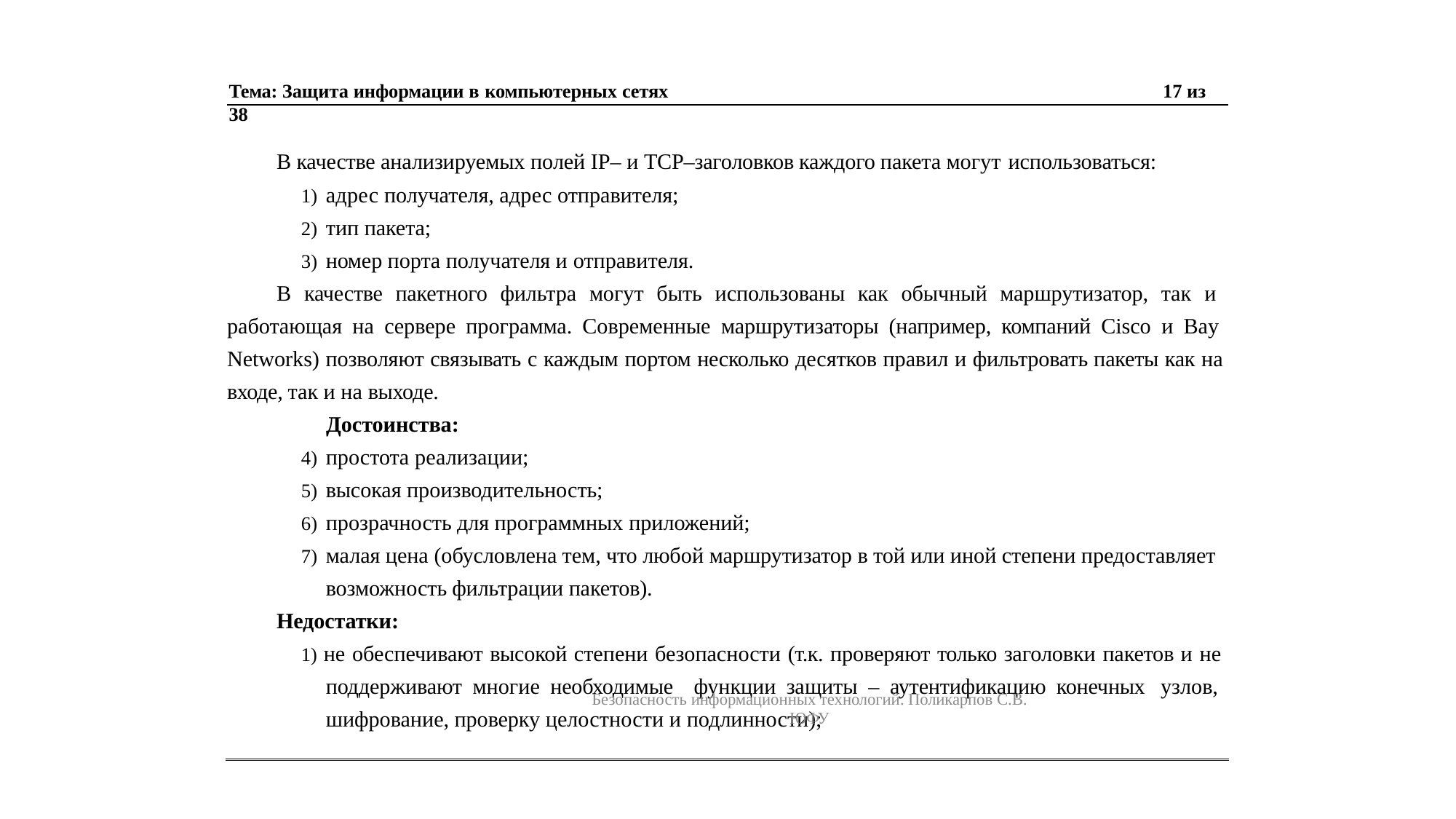

Тема: Защита информации в компьютерных сетях	17 из 38

В качестве анализируемых полей IP– и TCP–заголовков каждого пакета могут использоваться:
адрес получателя, адрес отправителя;
тип пакета;
номер порта получателя и отправителя.
В качестве пакетного фильтра могут быть использованы как обычный маршрутизатор, так и  работающая на сервере программа. Современные маршрутизаторы (например, компаний Cisco и Bay  Networks) позволяют связывать с каждым портом несколько десятков правил и фильтровать пакеты как на  входе, так и на выходе.
Достоинства:
простота реализации;
высокая производительность;
прозрачность для программных приложений;
малая цена (обусловлена тем, что любой маршрутизатор в той или иной степени предоставляет  возможность фильтрации пакетов).
Недостатки:
1) не обеспечивают высокой степени безопасности (т.к. проверяют только заголовки пакетов и не  поддерживают многие необходимые  функции защиты – аутентификацию конечных узлов,  шифрование, проверку целостности и подлинности);

Безопасность информационных технологий. Поликарпов С.В. ЮФУ